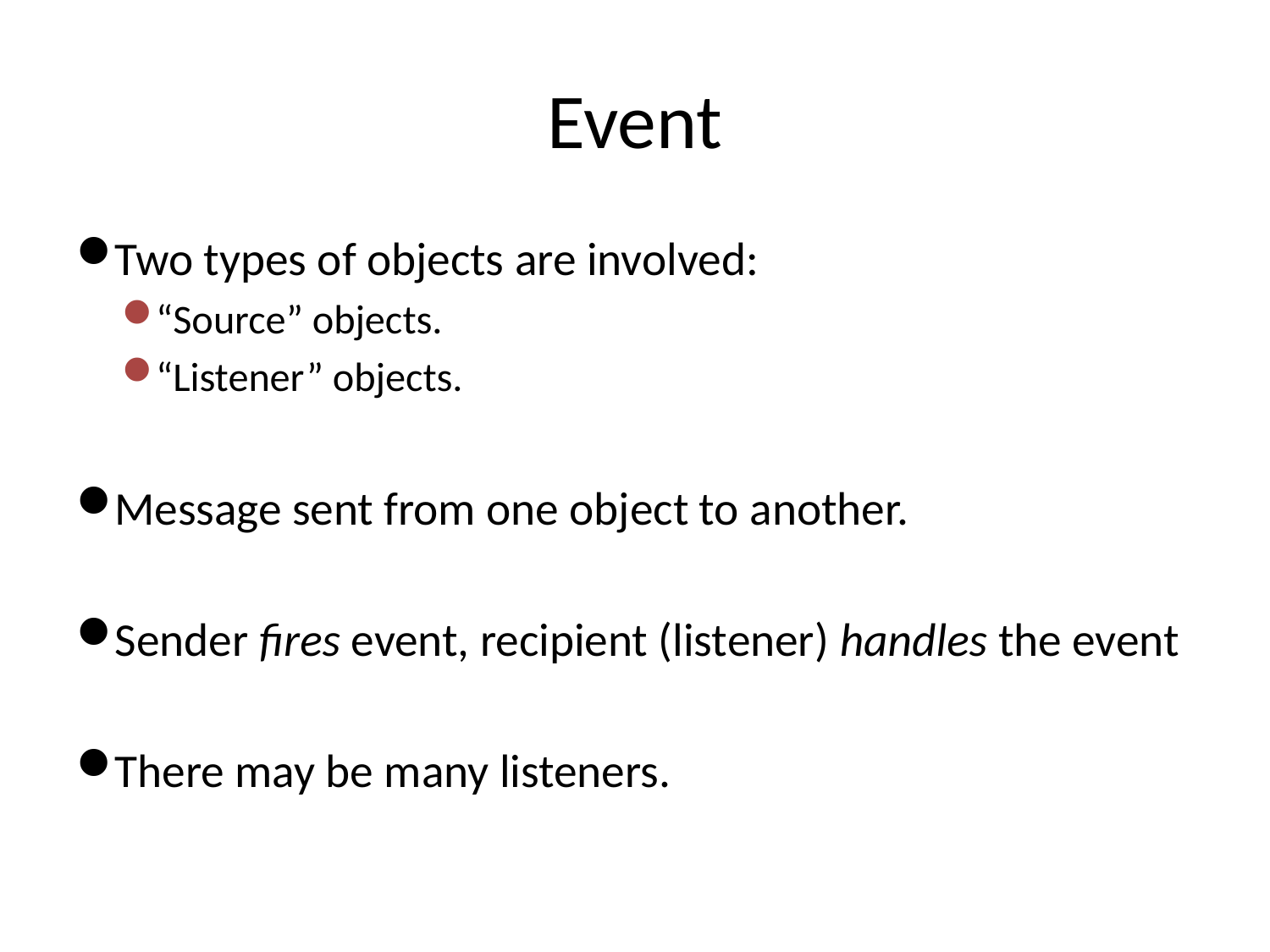

# Event
Two types of objects are involved:
“Source” objects.
“Listener” objects.

Message sent from one object to another.

Sender fires event, recipient (listener) handles the event

There may be many listeners.